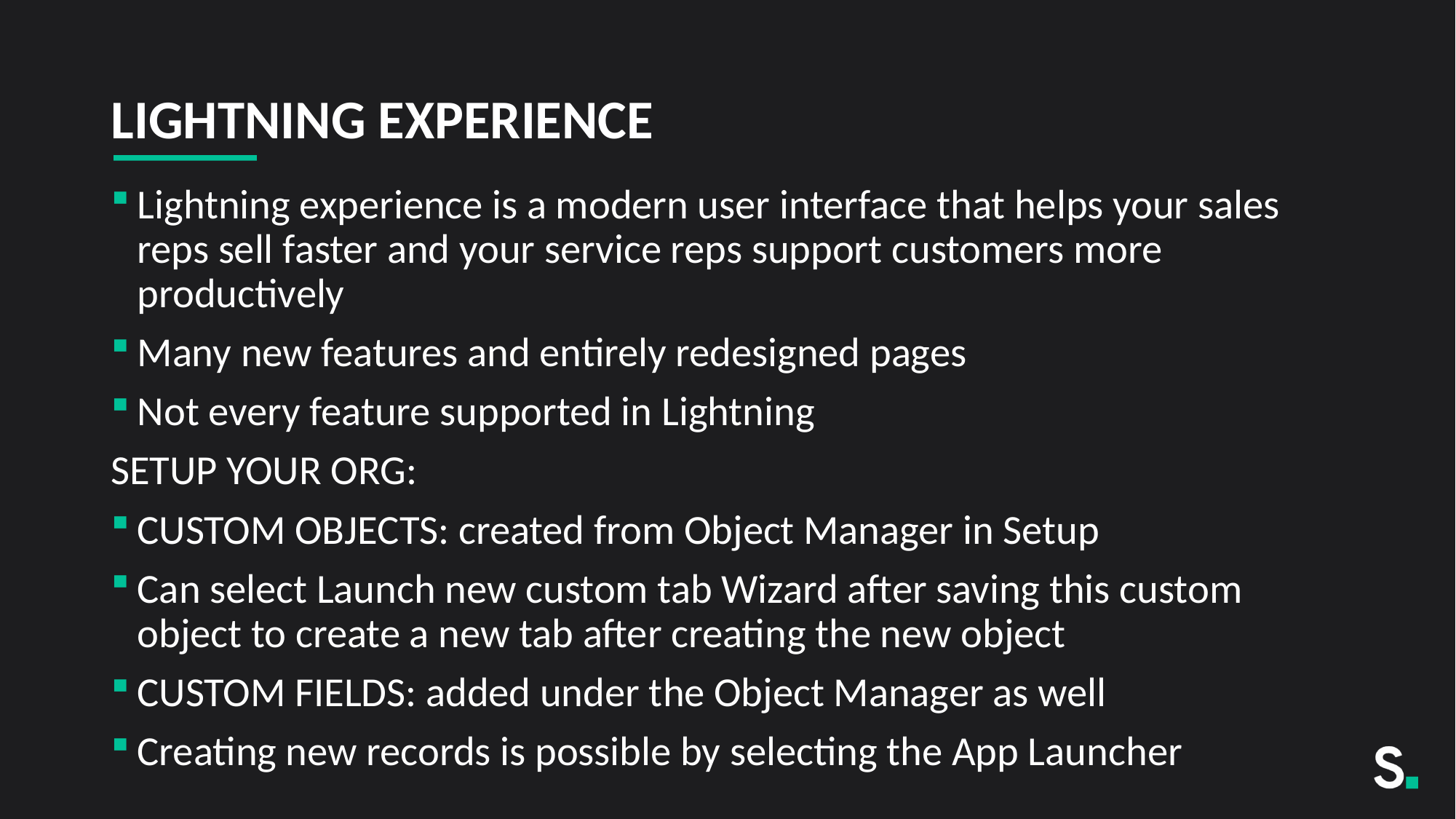

# LIGHTNING EXPERIENCE
Lightning experience is a modern user interface that helps your sales reps sell faster and your service reps support customers more productively
Many new features and entirely redesigned pages
Not every feature supported in Lightning
SETUP YOUR ORG:
CUSTOM OBJECTS: created from Object Manager in Setup
Can select Launch new custom tab Wizard after saving this custom object to create a new tab after creating the new object
CUSTOM FIELDS: added under the Object Manager as well
Creating new records is possible by selecting the App Launcher